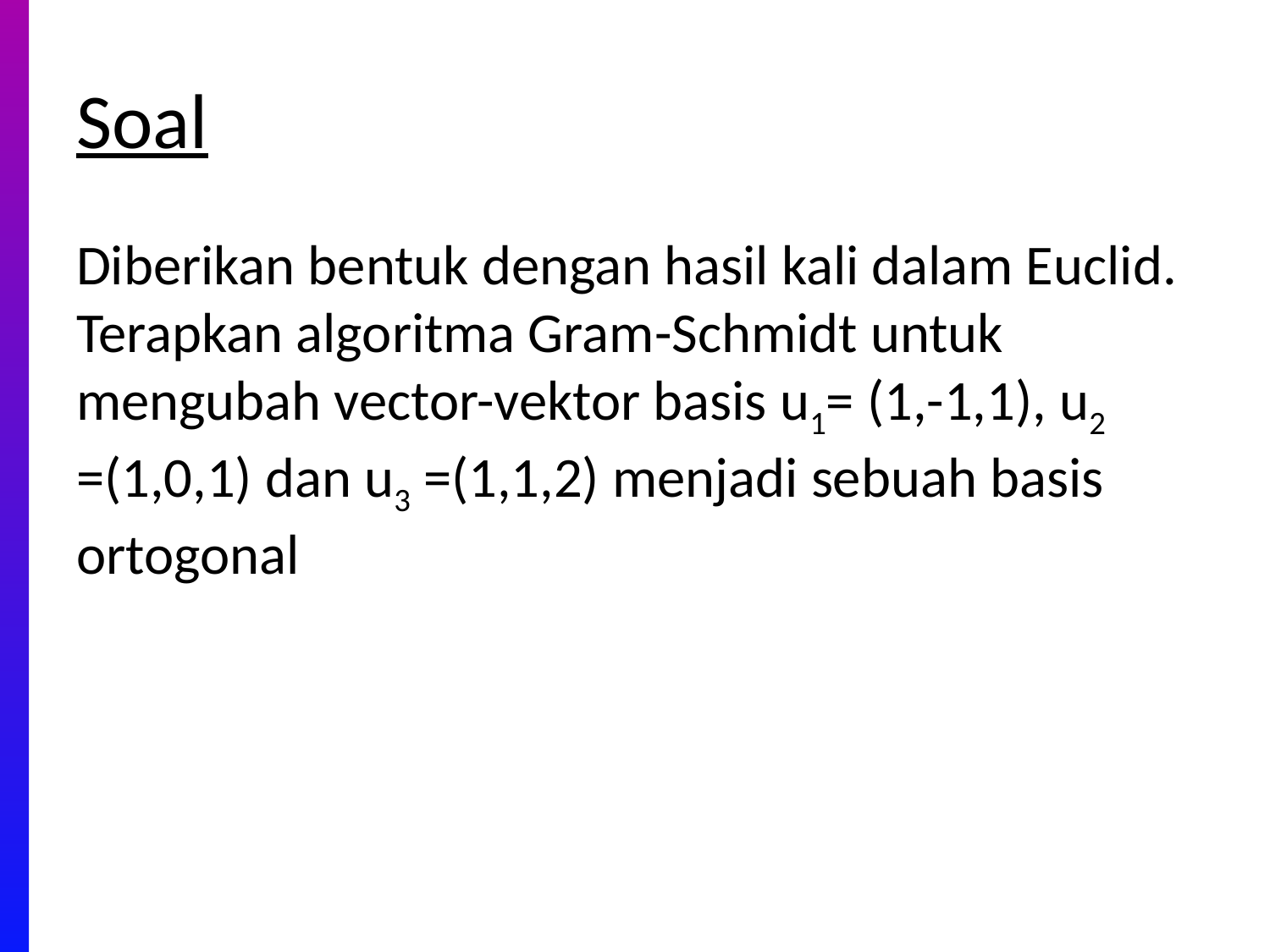

# Soal
Diberikan bentuk dengan hasil kali dalam Euclid. Terapkan algoritma Gram-Schmidt untuk mengubah vector-vektor basis u1= (1,-1,1), u2 =(1,0,1) dan u3 =(1,1,2) menjadi sebuah basis ortogonal